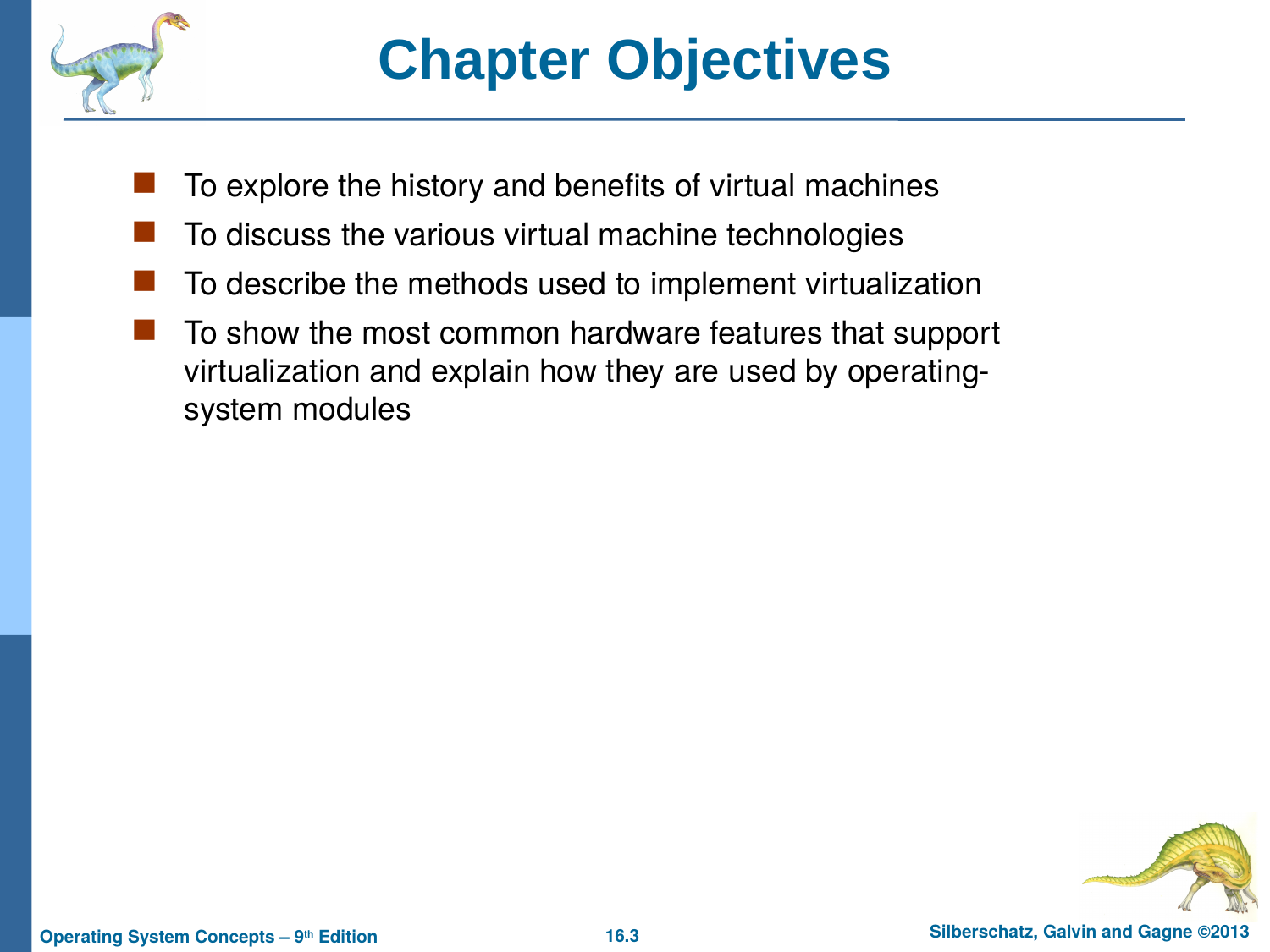

# Chapter Objectives
To explore the history and benefits of virtual machines
To discuss the various virtual machine technologies
To describe the methods used to implement virtualization
To show the most common hardware features that support virtualization and explain how they are used by operating-system modules